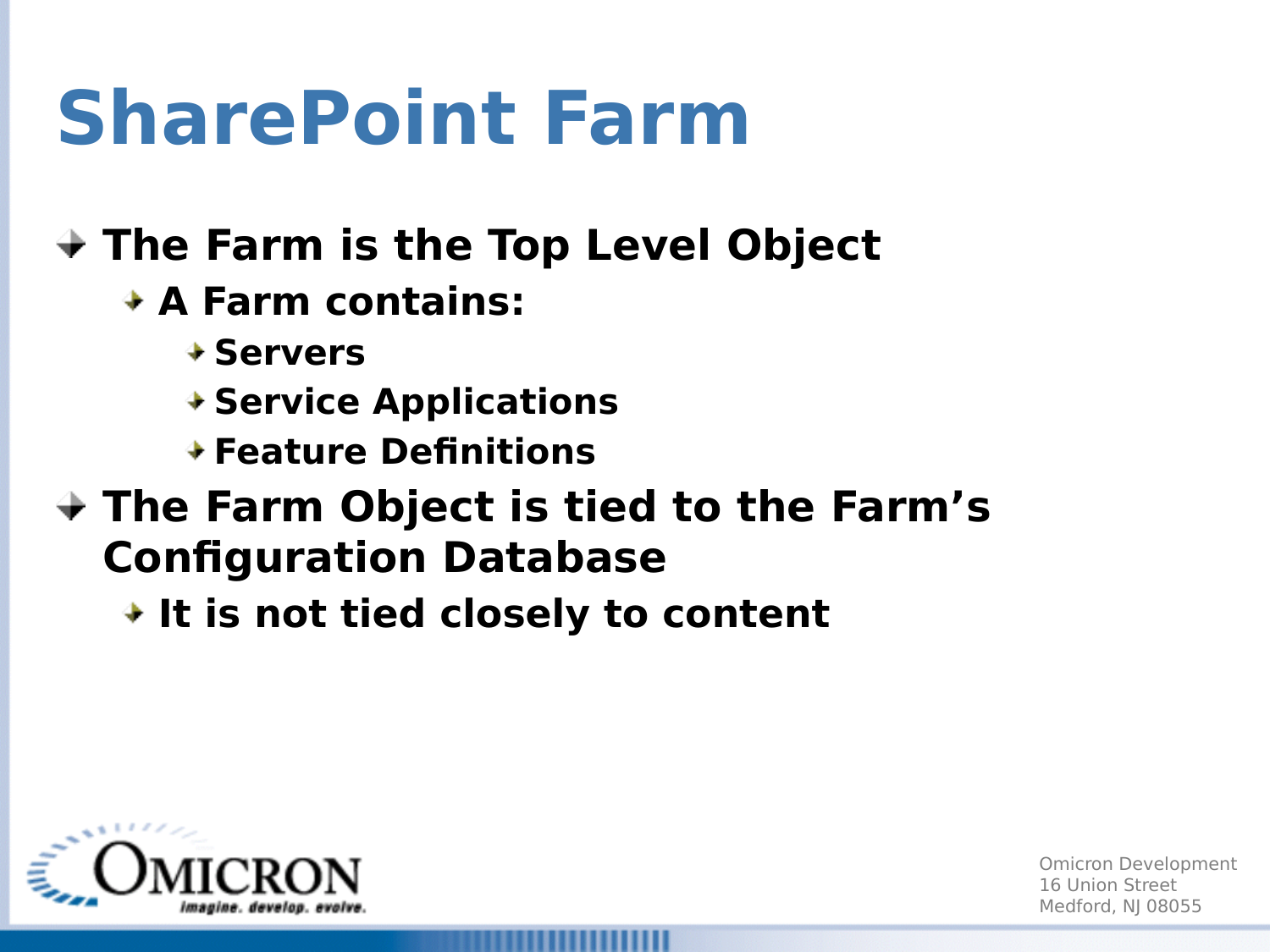

# SharePoint Farm
The Farm is the Top Level Object
A Farm contains:
Servers
Service Applications
Feature Definitions
The Farm Object is tied to the Farm’s Configuration Database
It is not tied closely to content